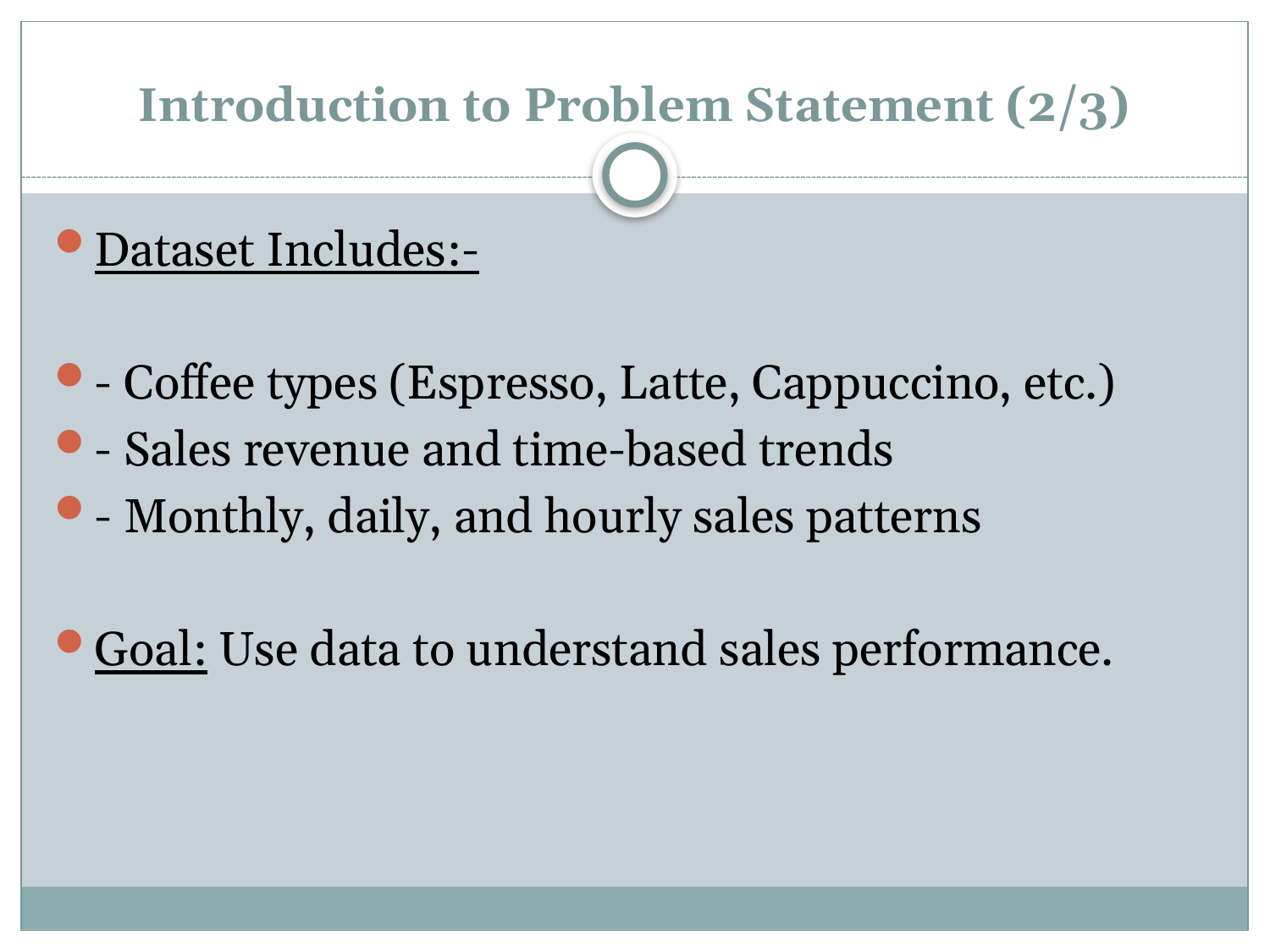

# Introduction to Problem Statement (2/3)
Dataset Includes:-

- Coffee types (Espresso, Latte, Cappuccino, etc.)
- Sales revenue and time-based trends
- Monthly, daily, and hourly sales patterns

Goal: Use data to understand sales performance.